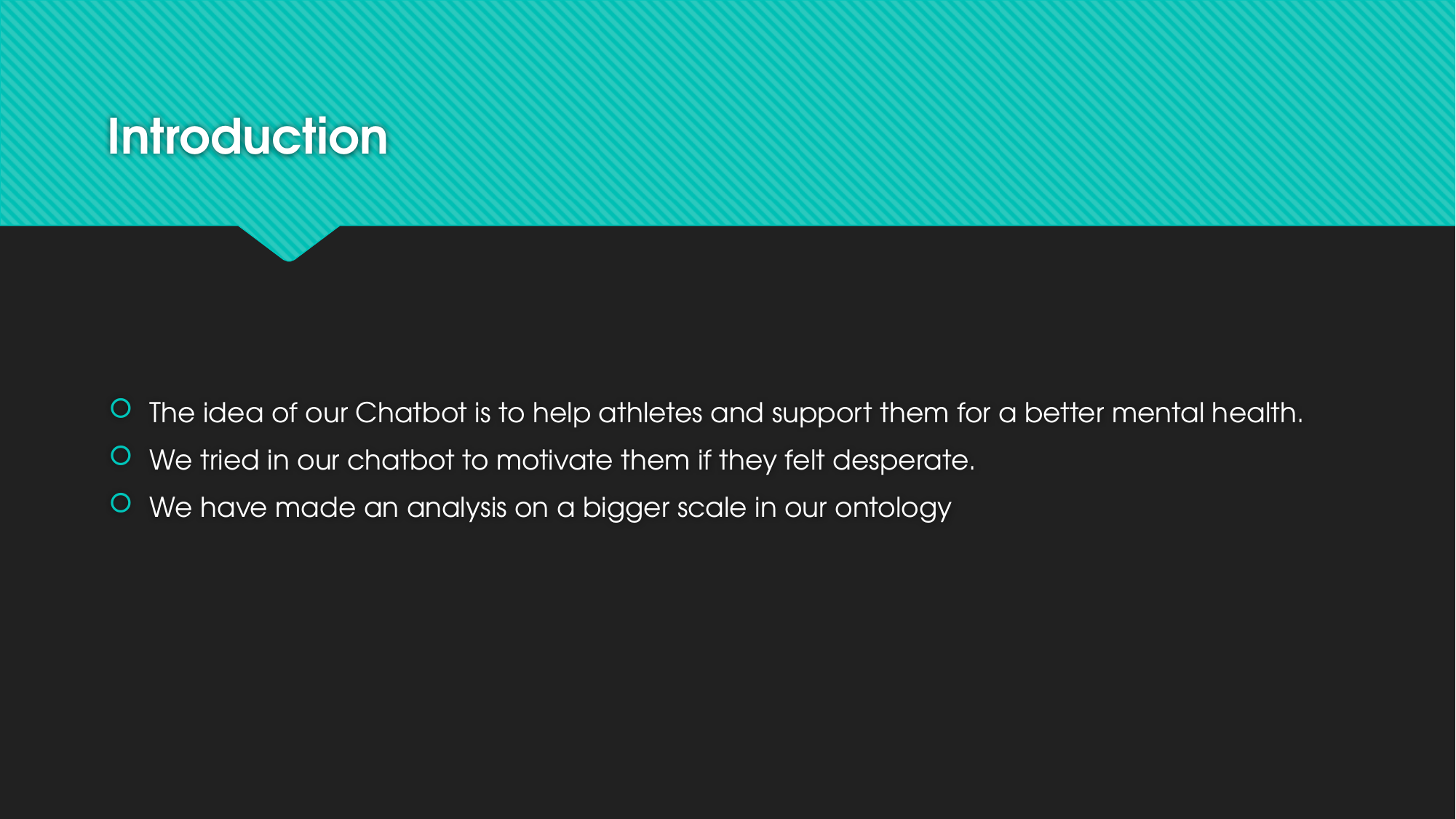

# Introduction
The idea of our Chatbot is to help athletes and support them for a better mental health.
We tried in our chatbot to motivate them if they felt desperate.
We have made an analysis on a bigger scale in our ontology